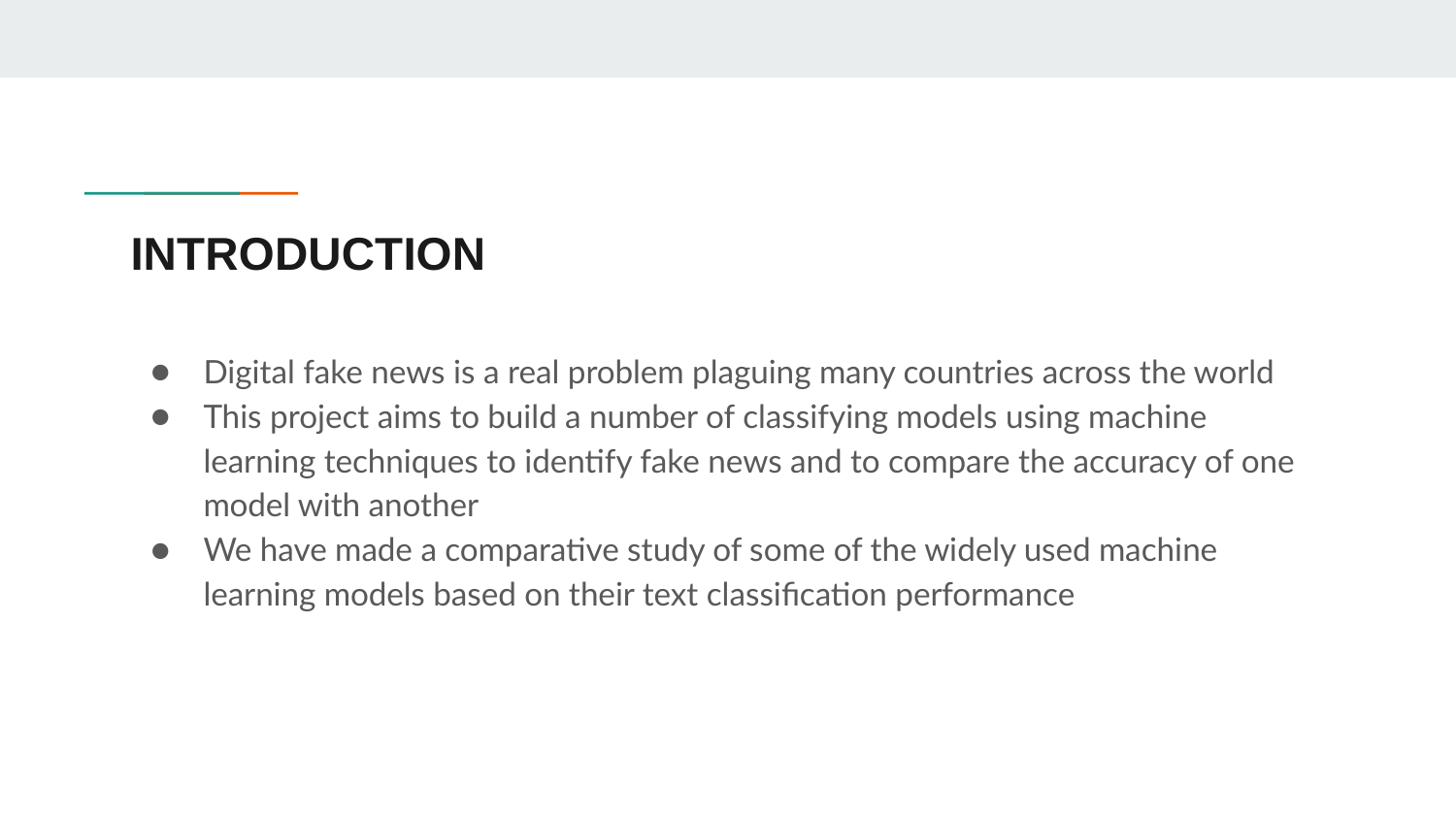

# INTRODUCTION
Digital fake news is a real problem plaguing many countries across the world
This project aims to build a number of classifying models using machine learning techniques to identify fake news and to compare the accuracy of one model with another
We have made a comparative study of some of the widely used machine learning models based on their text classification performance